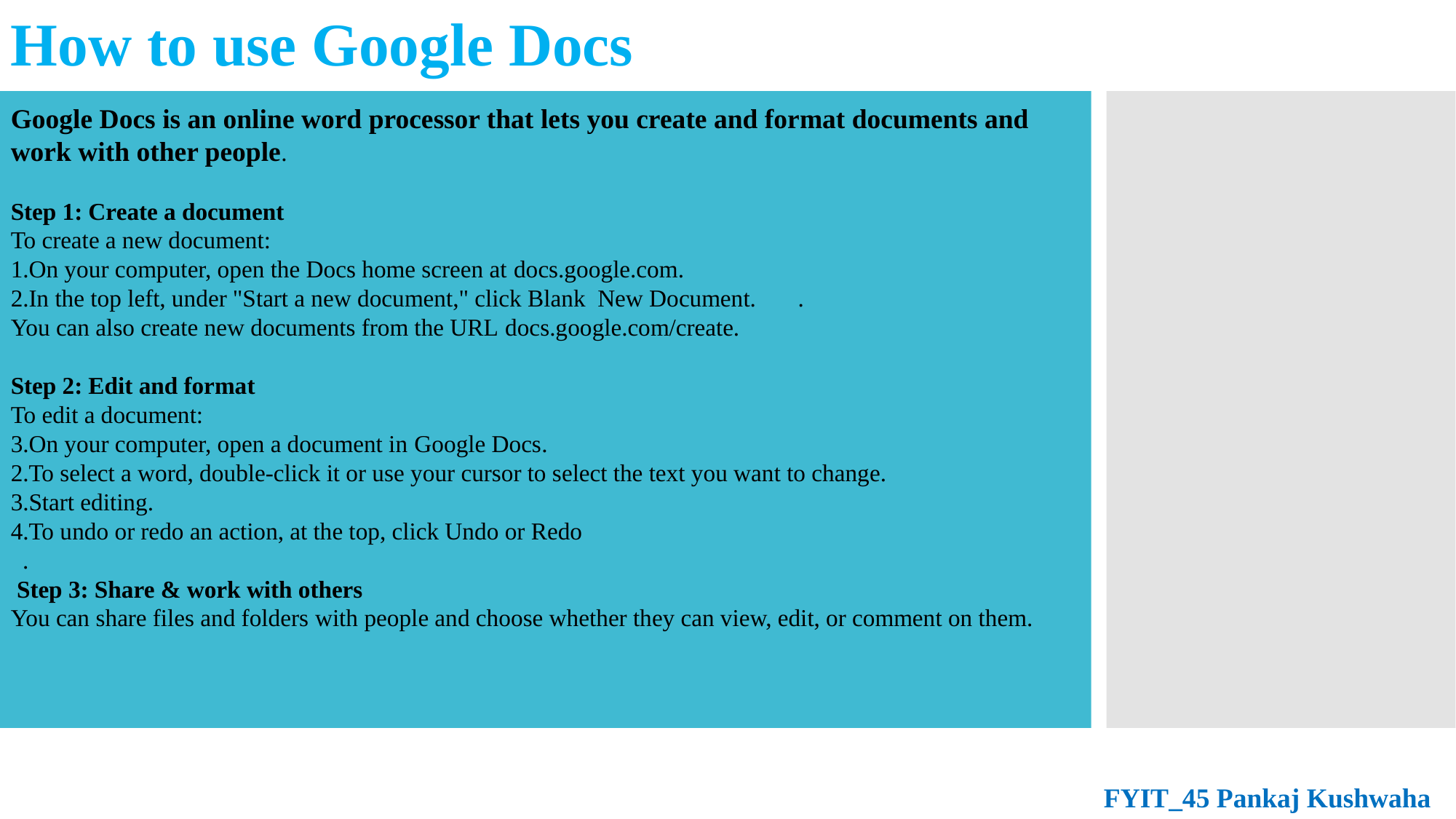

How to use Google Docs

Google Docs is an online word processor that lets you create and format documents and work with other people.

Step 1: Create a document
To create a new document:
On your computer, open the Docs home screen at docs.google.com.
In the top left, under "Start a new document," click Blank  New Document.       .
You can also create new documents from the URL docs.google.com/create.

Step 2: Edit and format
To edit a document:
On your computer, open a document in Google Docs.
To select a word, double-click it or use your cursor to select the text you want to change.
Start editing.
To undo or redo an action, at the top, click Undo or Redo
  .
 Step 3: Share & work with others
You can share files and folders with people and choose whether they can view, edit, or comment on them.
FYIT_45 Pankaj Kushwaha